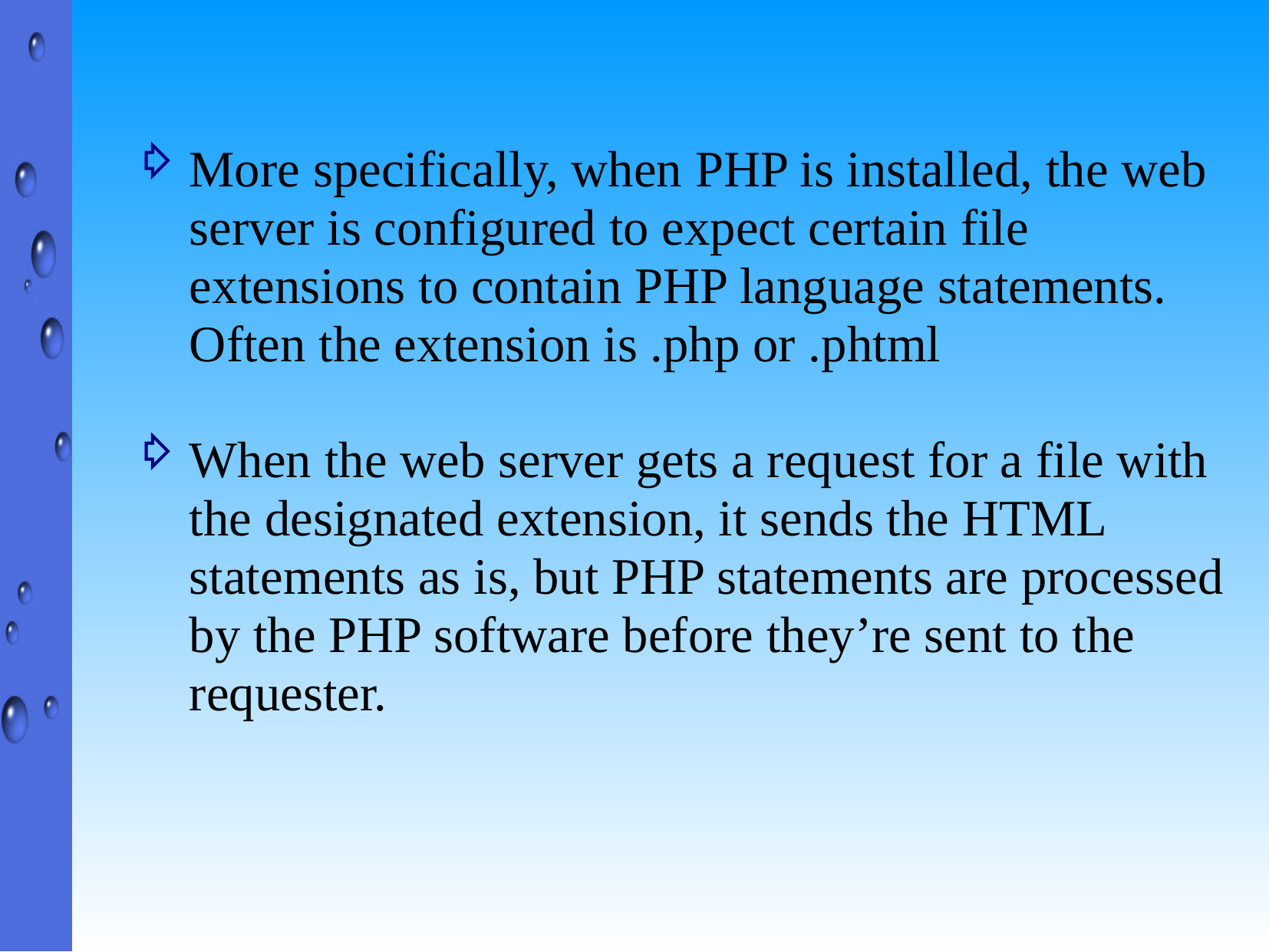

More specifically, when PHP is installed, the web server is configured to expect certain file extensions to contain PHP language statements. Often the extension is .php or .phtml

When the web server gets a request for a file with the designated extension, it sends the HTML statements as is, but PHP statements are processed by the PHP software before they’re sent to the requester.